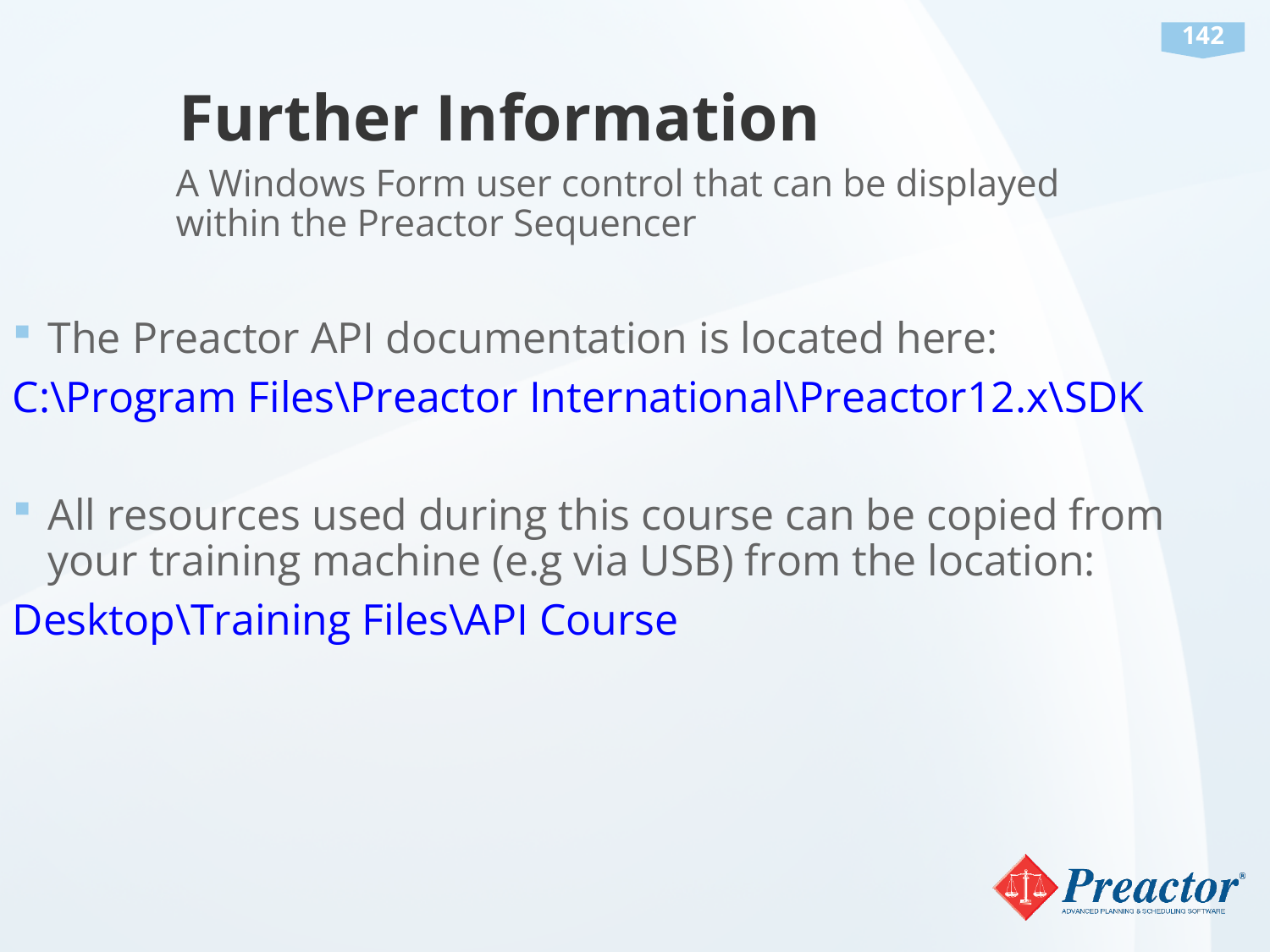

# Further Information
A Windows Form user control that can be displayed within the Preactor Sequencer

The Preactor API documentation is located here:
C:\Program Files\Preactor International\Preactor12.x\SDK

All resources used during this course can be copied from your training machine (e.g via USB) from the location:
Desktop\Training Files\API Course